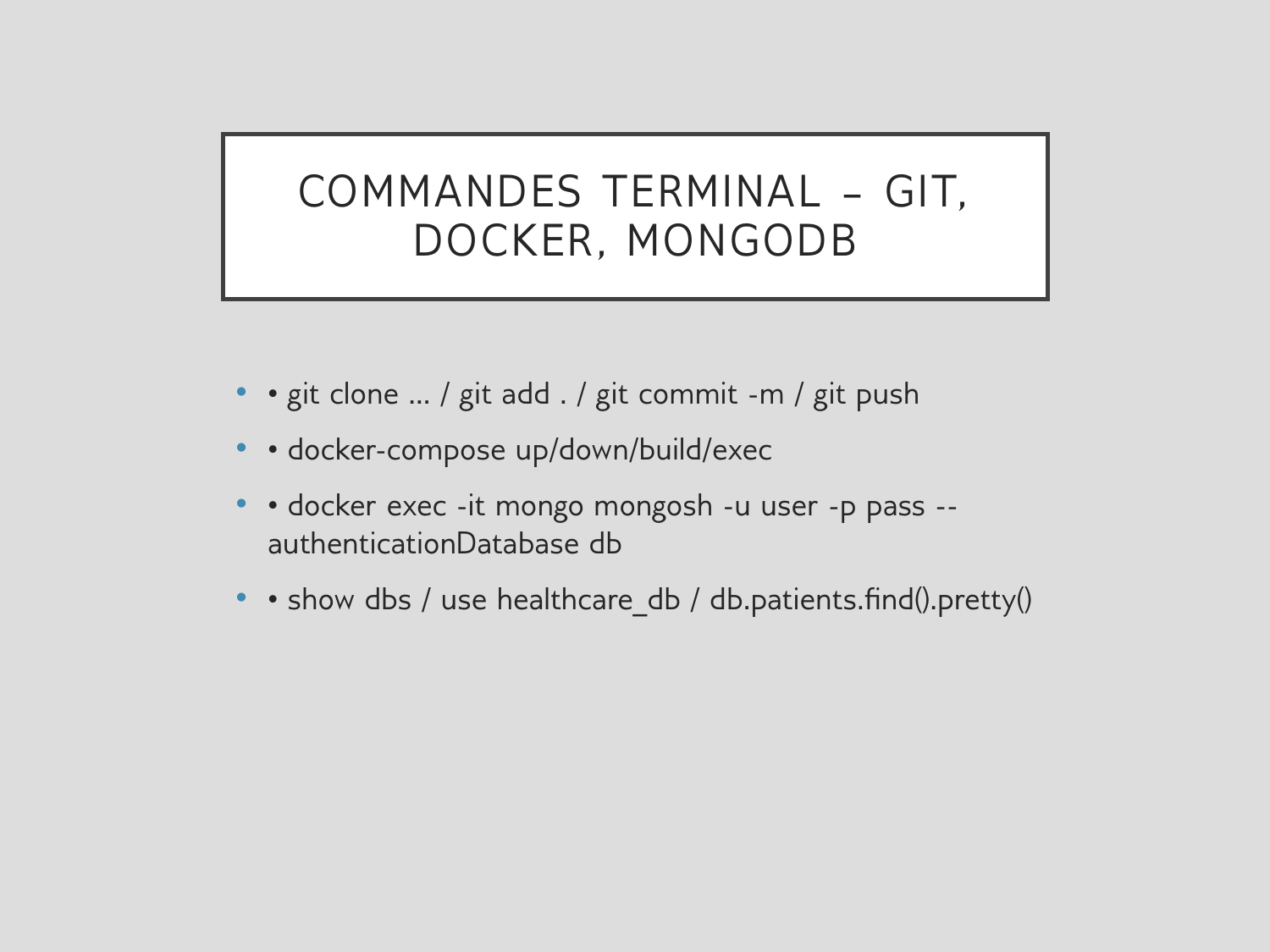

# Commandes Terminal – Git, Docker, MongoDB
• git clone … / git add . / git commit -m / git push
• docker-compose up/down/build/exec
• docker exec -it mongo mongosh -u user -p pass --authenticationDatabase db
• show dbs / use healthcare_db / db.patients.find().pretty()